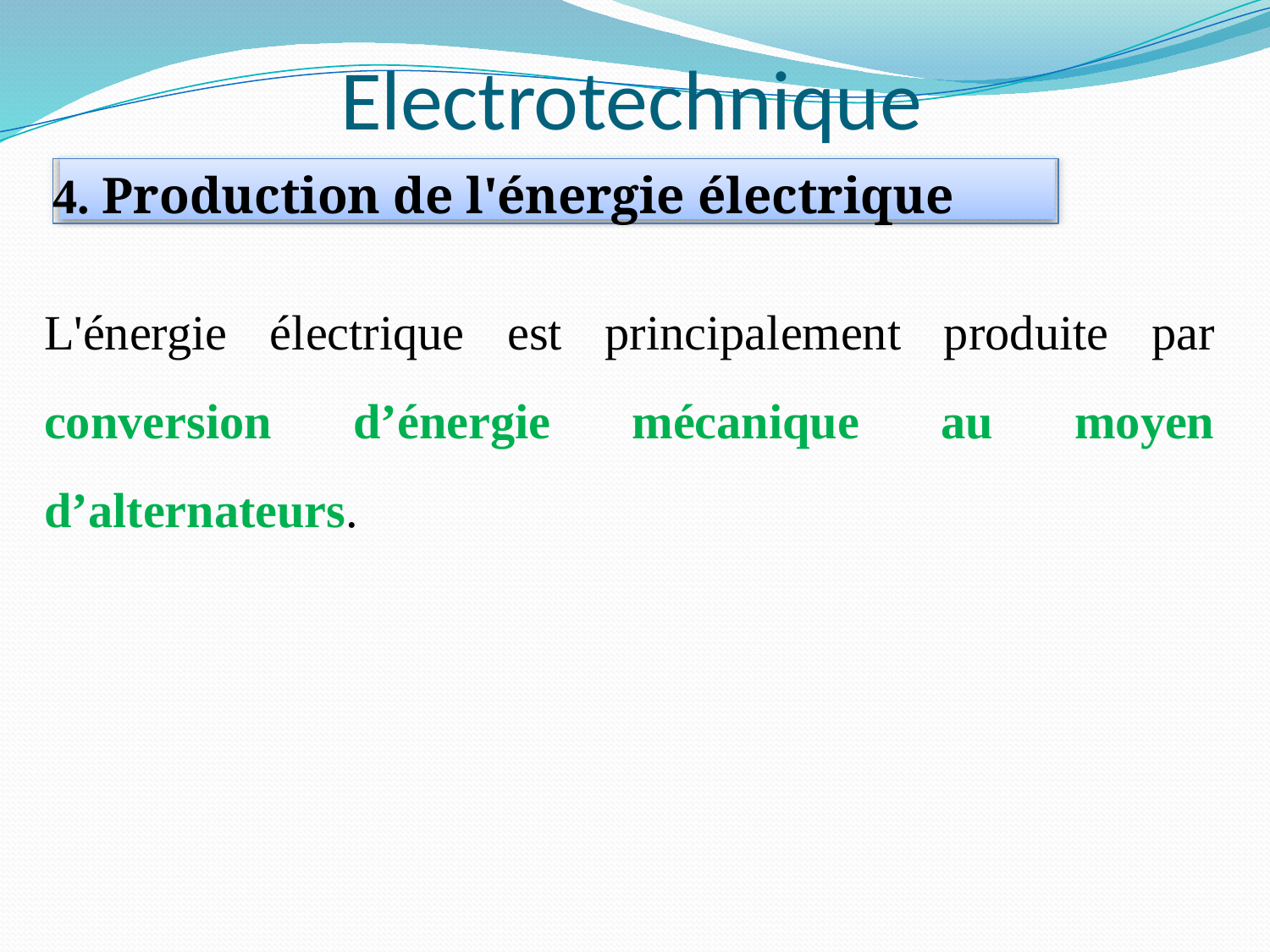

# Electrotechnique

4. Production de l'énergie électrique
L'énergie électrique est principalement produite par conversion d’énergie mécanique au moyen d’alternateurs.